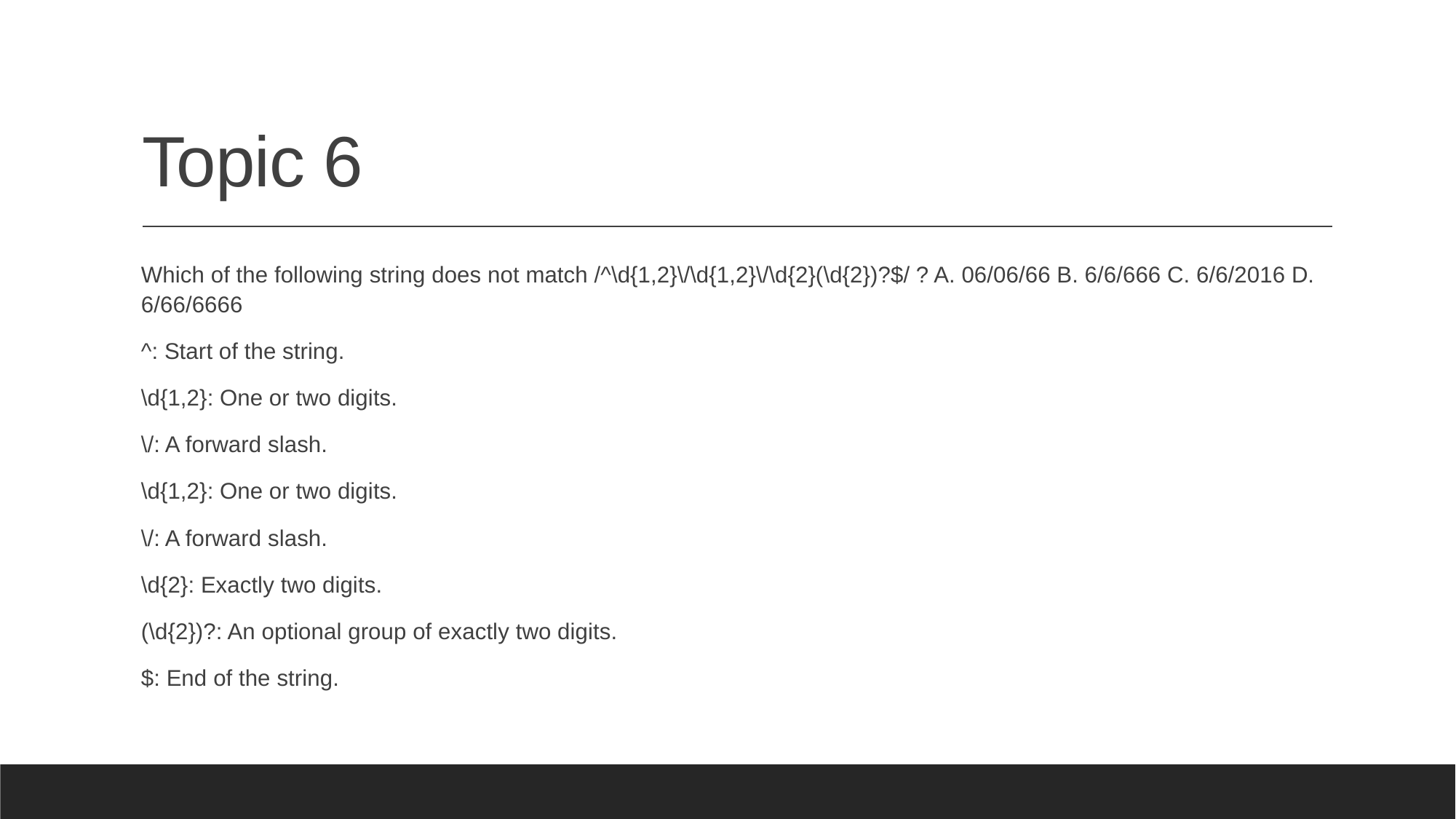

# Topic 6
Which of the following string does not match /^\d{1,2}\/\d{1,2}\/\d{2}(\d{2})?$/ ? A. 06/06/66 B. 6/6/666 C. 6/6/2016 D. 6/66/6666
^: Start of the string.
\d{1,2}: One or two digits.
\/: A forward slash.
\d{1,2}: One or two digits.
\/: A forward slash.
\d{2}: Exactly two digits.
(\d{2})?: An optional group of exactly two digits.
$: End of the string.